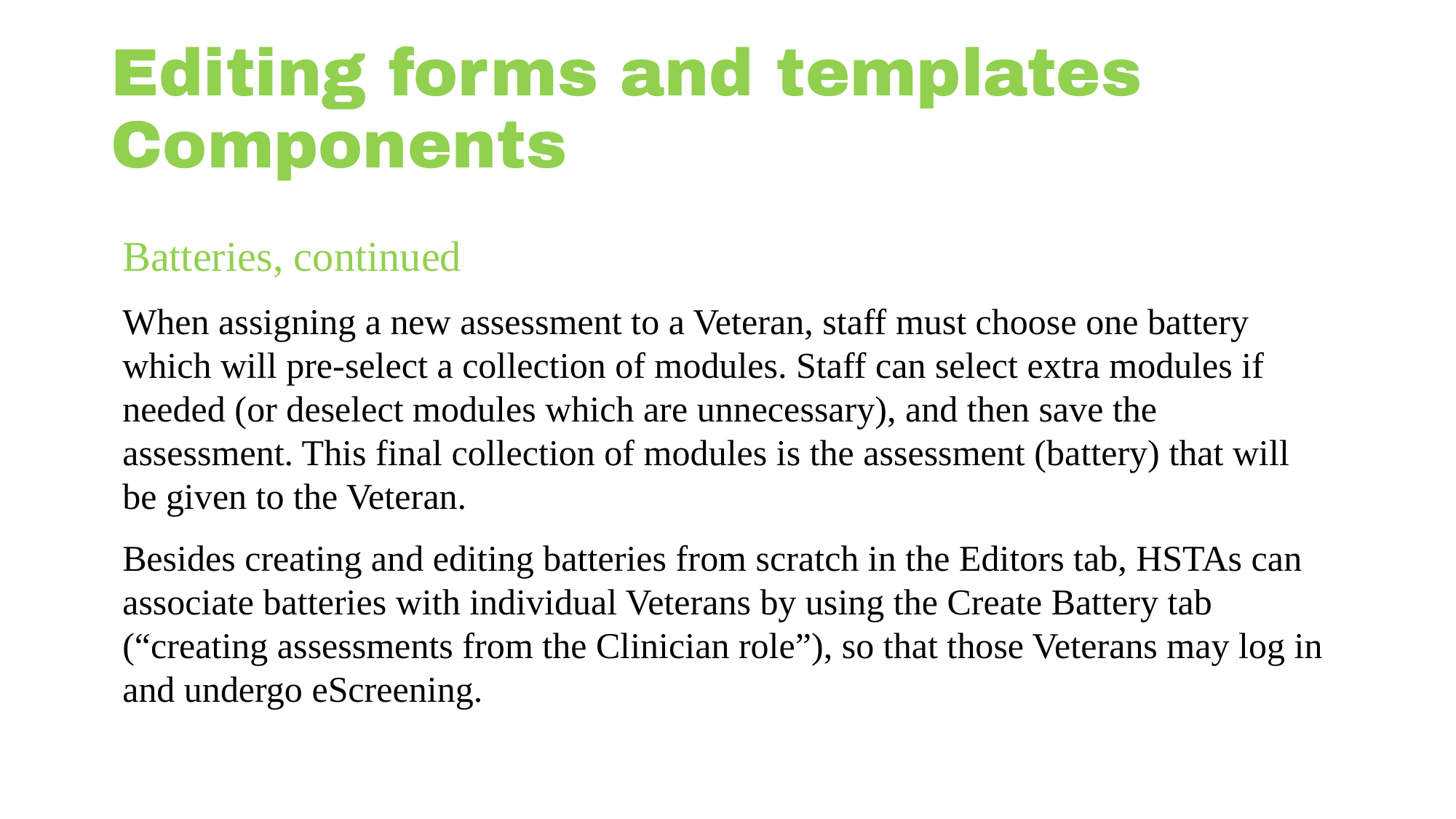

# Editing forms and templates Components
Batteries, continued
When assigning a new assessment to a Veteran, staff must choose one battery which will pre-select a collection of modules. Staff can select extra modules if needed (or deselect modules which are unnecessary), and then save the assessment. This final collection of modules is the assessment (battery) that will be given to the Veteran.
Besides creating and editing batteries from scratch in the Editors tab, HSTAs can associate batteries with individual Veterans by using the Create Battery tab (“creating assessments from the Clinician role”), so that those Veterans may log in and undergo eScreening.